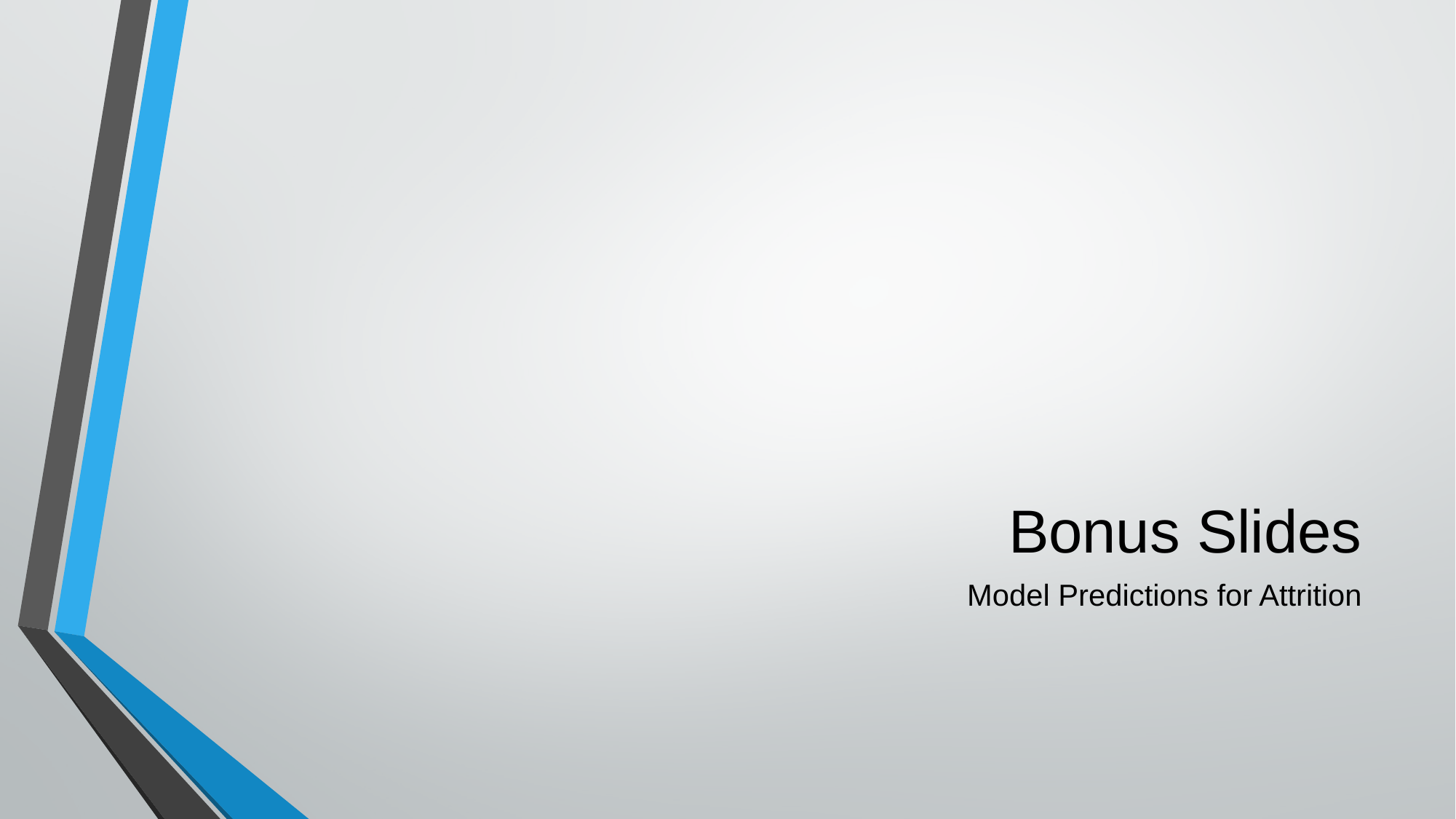

# Bonus Slides
Model Predictions for Attrition